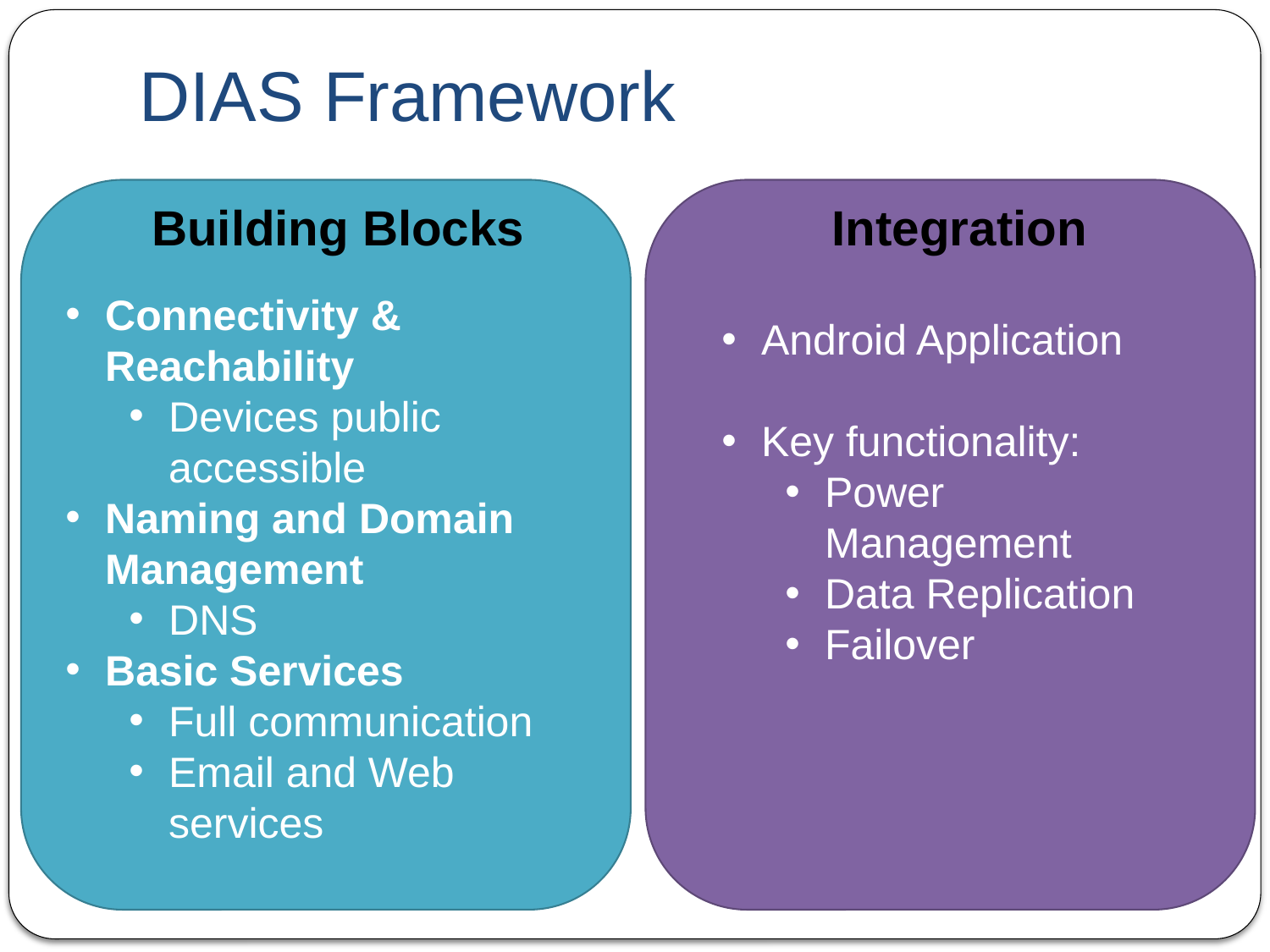

# DIAS Framework

Building Blocks
Integration
Connectivity & Reachability
Devices public accessible
Naming and Domain Management
DNS
Basic Services
Full communication
Email and Web services
Android Application

Key functionality:
Power Management
Data Replication
Failover